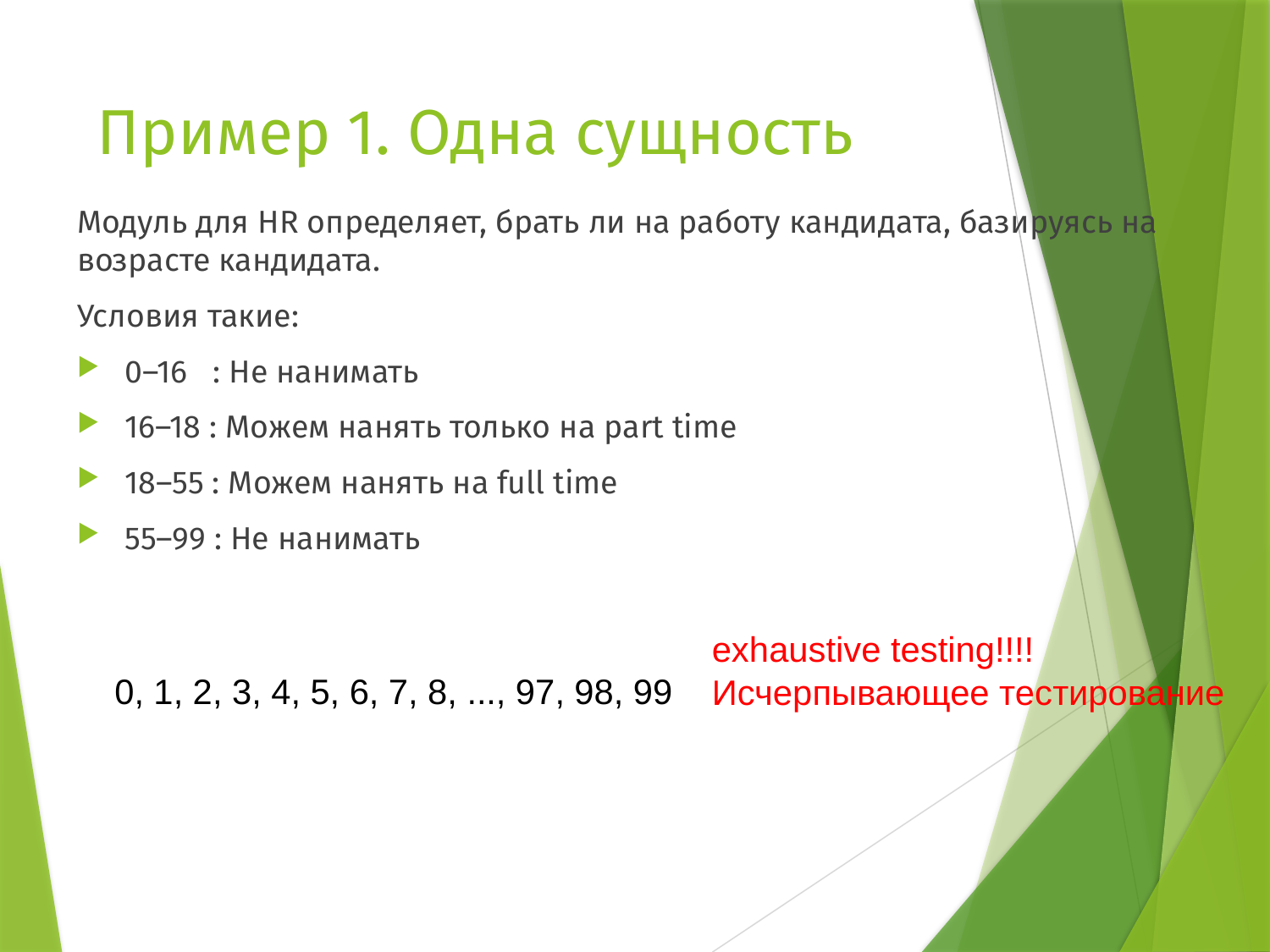

# Пример 1. Одна сущность
Модуль для HR определяет, брать ли на работу кандидата, базируясь на возрасте кандидата.
Условия такие:
0–16   : Не нанимать
16–18 : Можем нанять только на part time
18–55 : Можем нанять на full time
55–99 : Не нанимать
exhaustive testing!!!!
Исчерпывающее тестирование
0, 1, 2, 3, 4, 5, 6, 7, 8, ..., 97, 98, 99